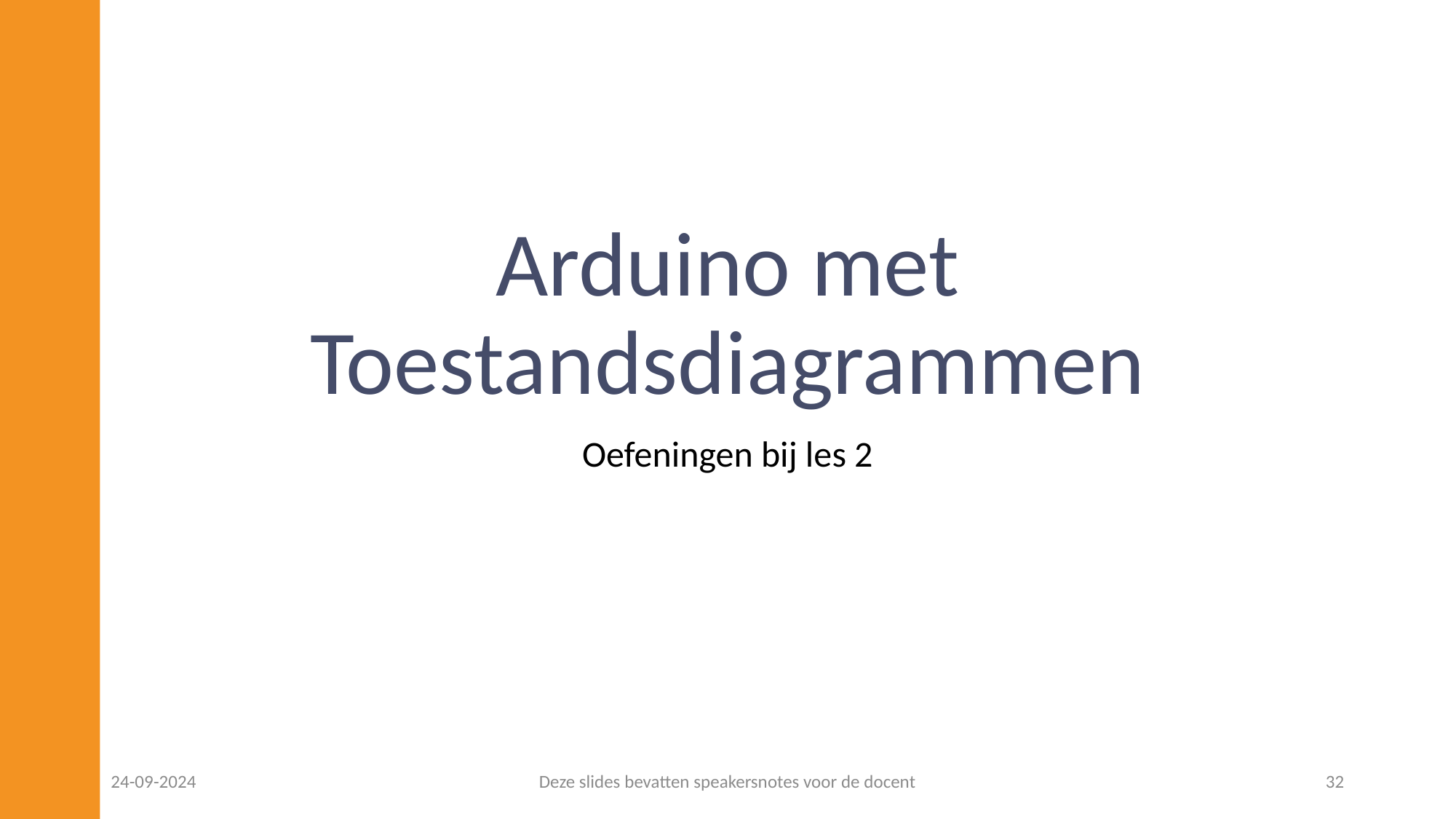

# Arduino met Toestandsdiagrammen

Oefeningen bij les 2

24-09-2024
Deze slides bevatten speakersnotes voor de docent
32